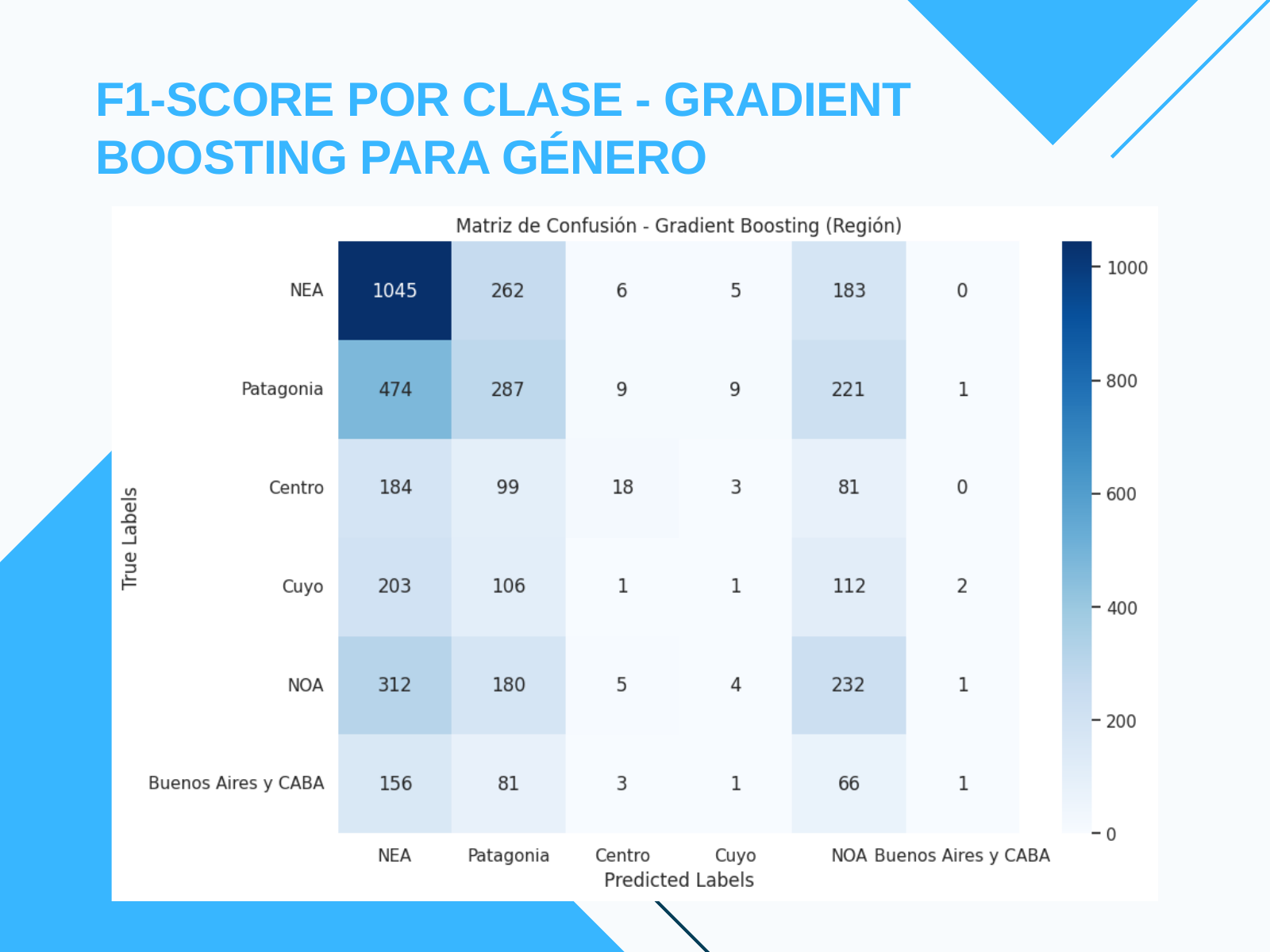

F1-SCORE POR CLASE - GRADIENT
BOOSTING PARA GÉNERO